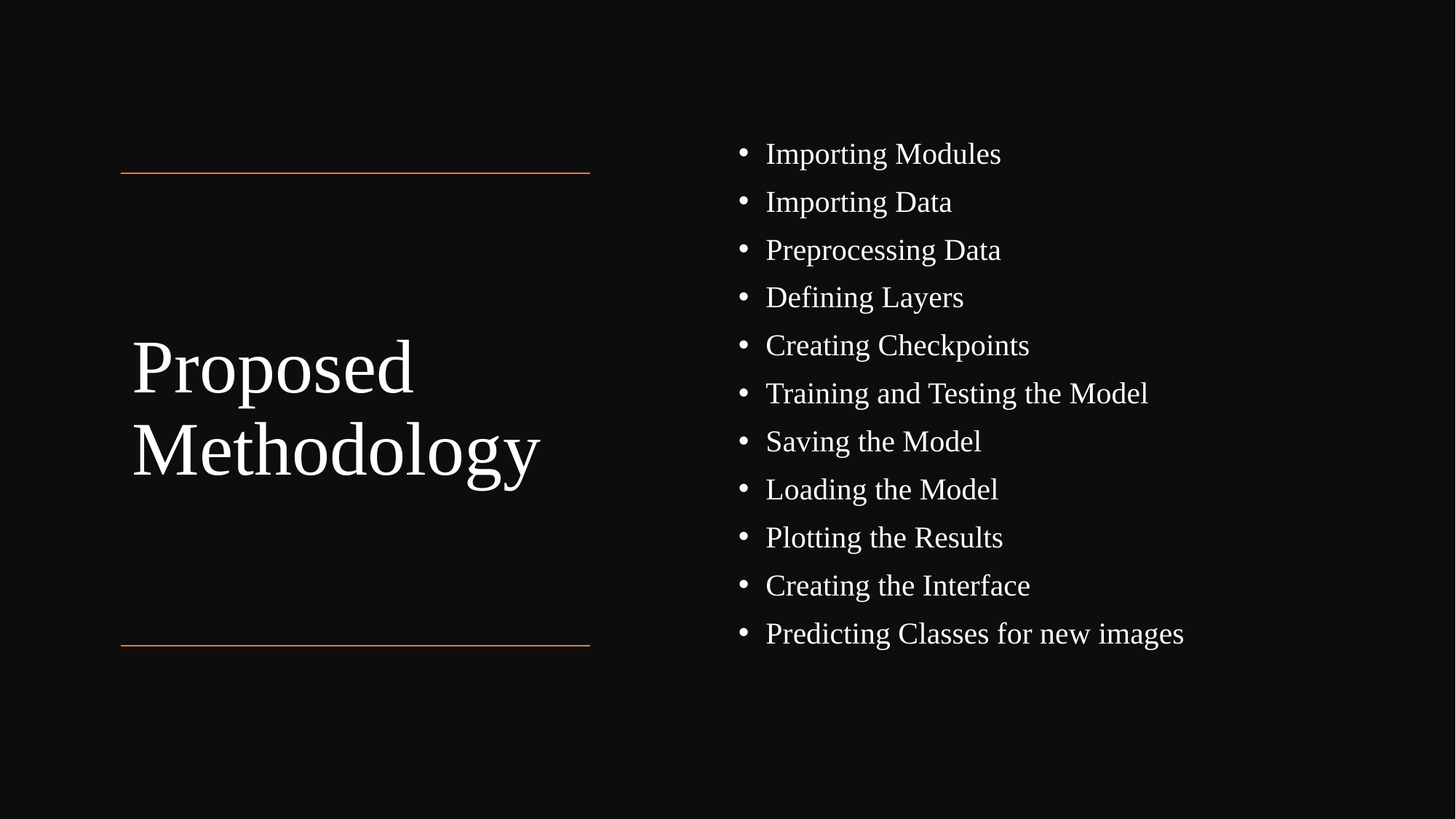

Importing Modules
Importing Data
Preprocessing Data
Defining Layers
Creating Checkpoints
Training and Testing the Model
Saving the Model
Loading the Model
Plotting the Results
Creating the Interface
Predicting Classes for new images

# Proposed Methodology